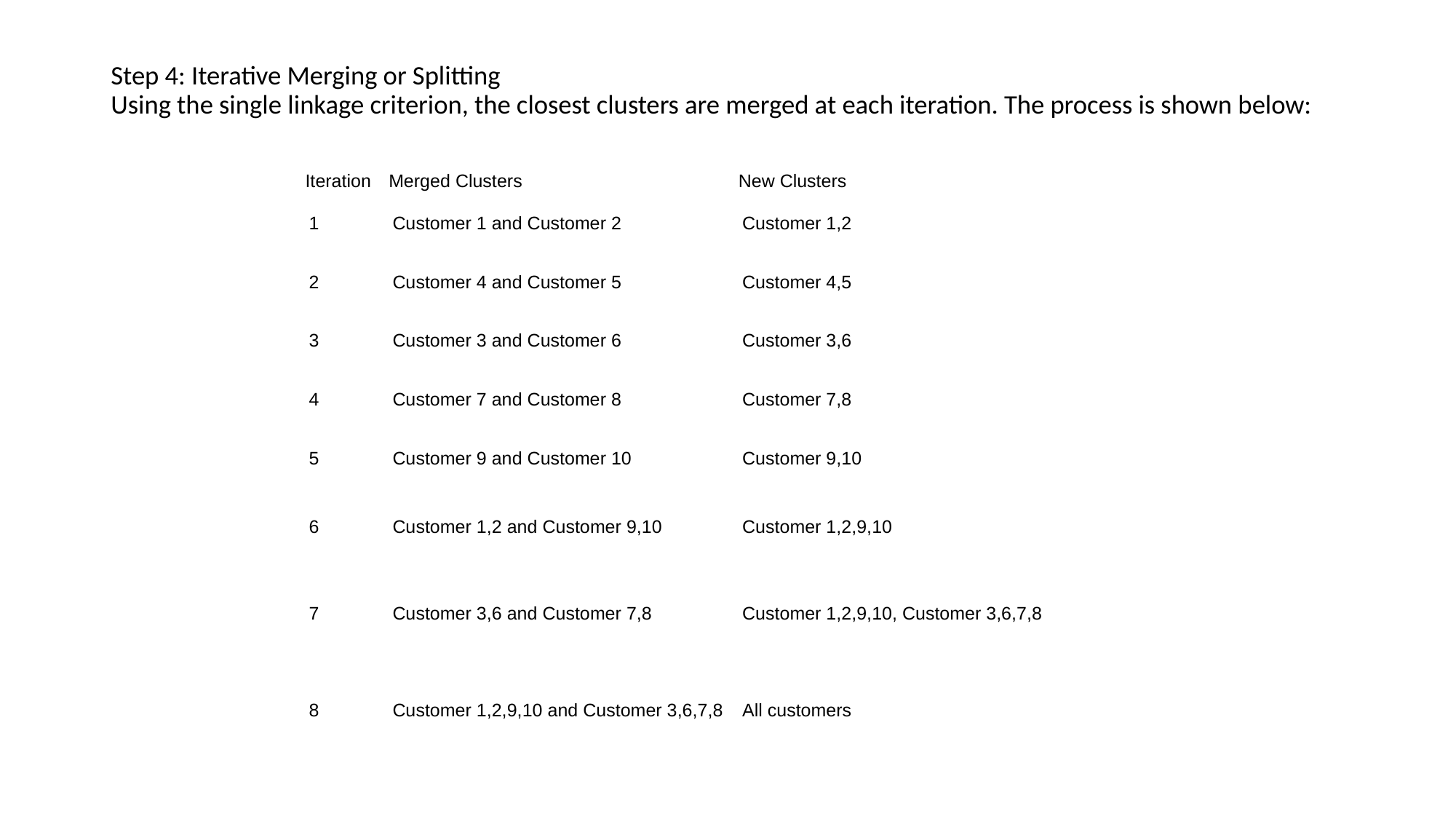

# Step 4: Iterative Merging or Splitting Using the single linkage criterion, the closest clusters are merged at each iteration. The process is shown below:
| Iteration | Merged Clusters | New Clusters |
| --- | --- | --- |
| 1 | Customer 1 and Customer 2 | Customer 1,2 |
| 2 | Customer 4 and Customer 5 | Customer 4,5 |
| 3 | Customer 3 and Customer 6 | Customer 3,6 |
| 4 | Customer 7 and Customer 8 | Customer 7,8 |
| 5 | Customer 9 and Customer 10 | Customer 9,10 |
| 6 | Customer 1,2 and Customer 9,10 | Customer 1,2,9,10 |
| 7 | Customer 3,6 and Customer 7,8 | Customer 1,2,9,10, Customer 3,6,7,8 |
| 8 | Customer 1,2,9,10 and Customer 3,6,7,8 | All customers |